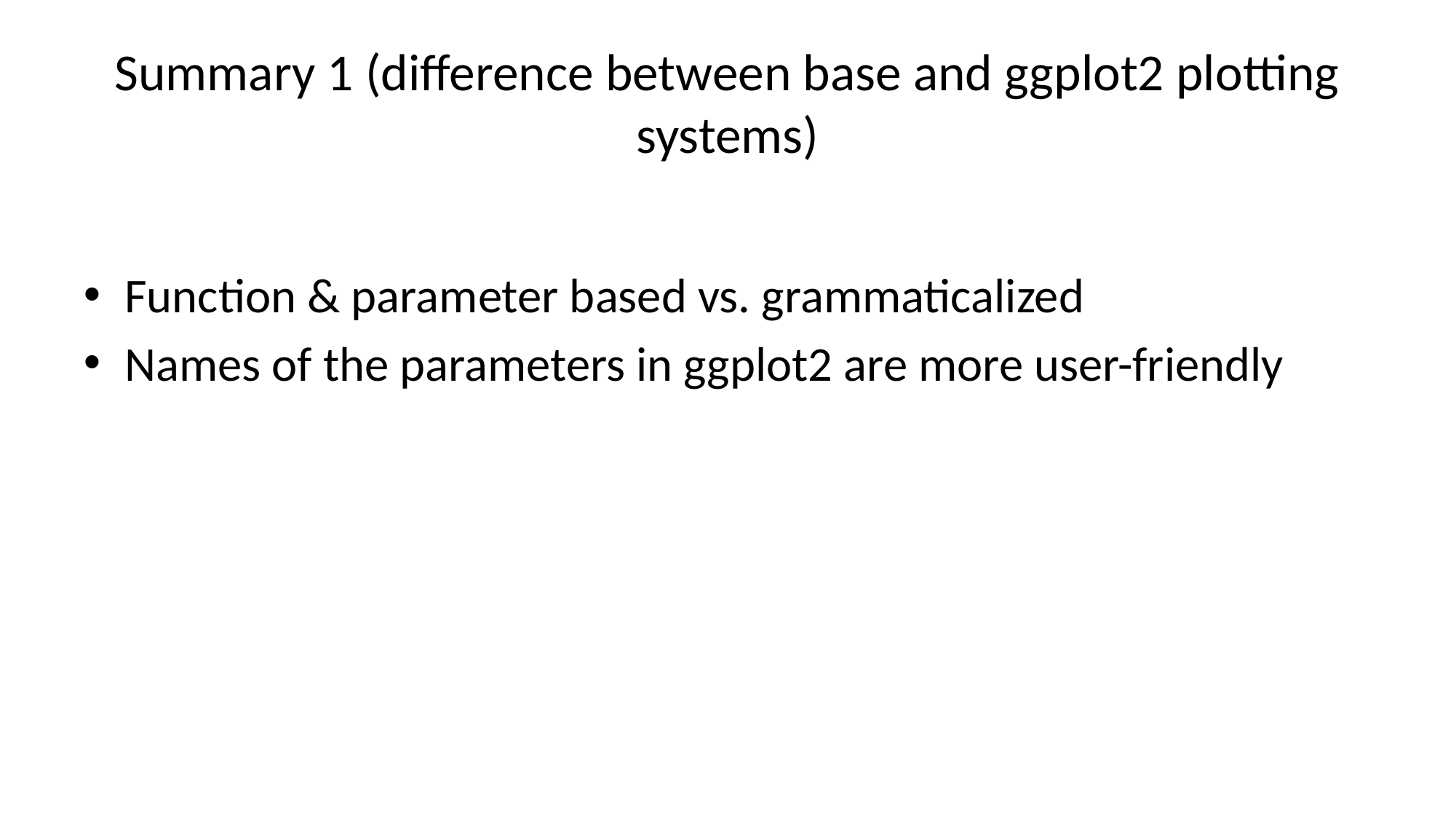

# Summary 1 (difference between base and ggplot2 plotting systems)

Function & parameter based vs. grammaticalized
Names of the parameters in ggplot2 are more user-friendly